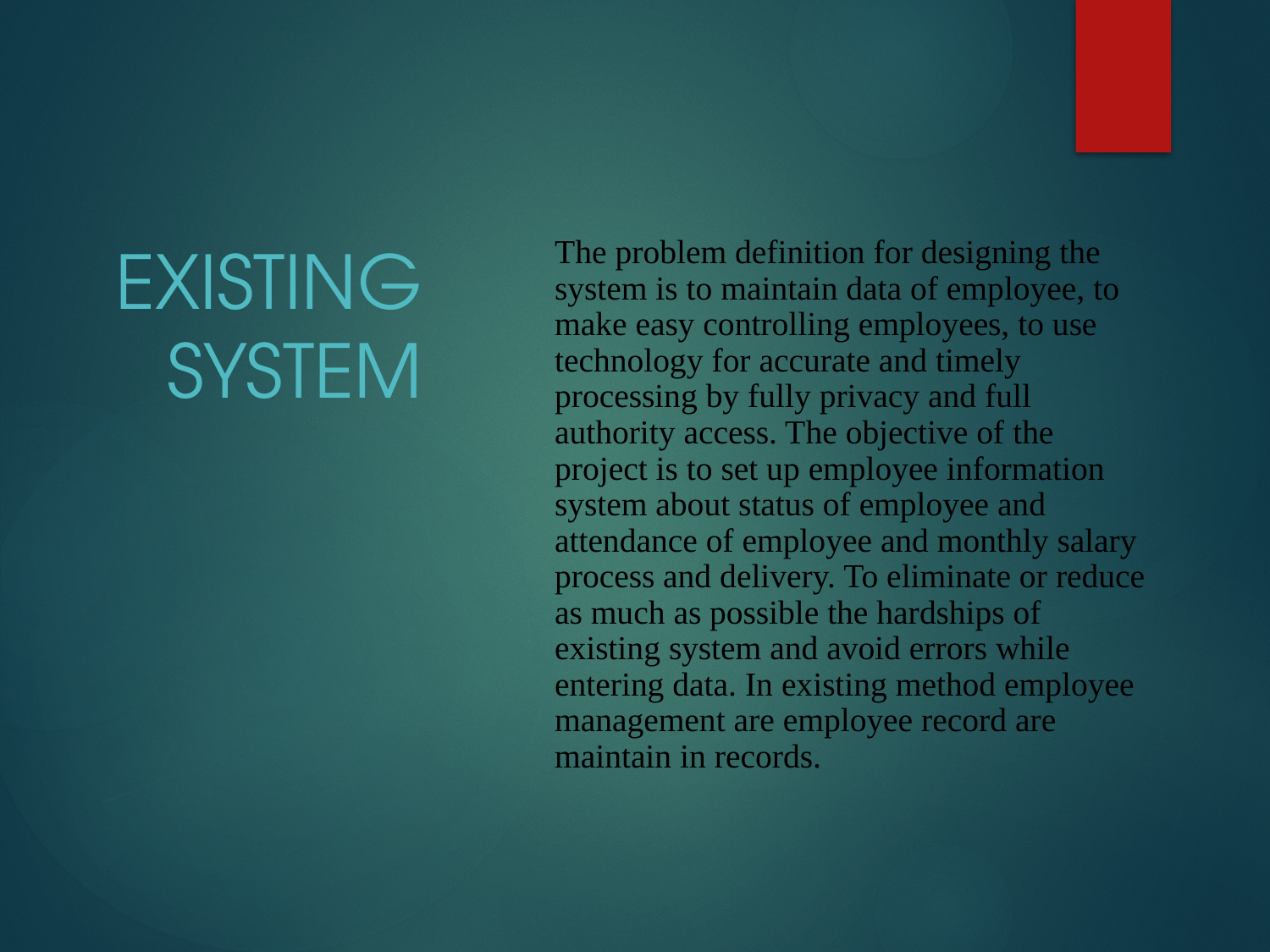

# EXISTING SYSTEM
The problem definition for designing the system is to maintain data of employee, to make easy controlling employees, to use technology for accurate and timely processing by fully privacy and full authority access. The objective of the project is to set up employee information system about status of employee and attendance of employee and monthly salary process and delivery. To eliminate or reduce as much as possible the hardships of existing system and avoid errors while entering data. In existing method employee management are employee record are maintain in records.